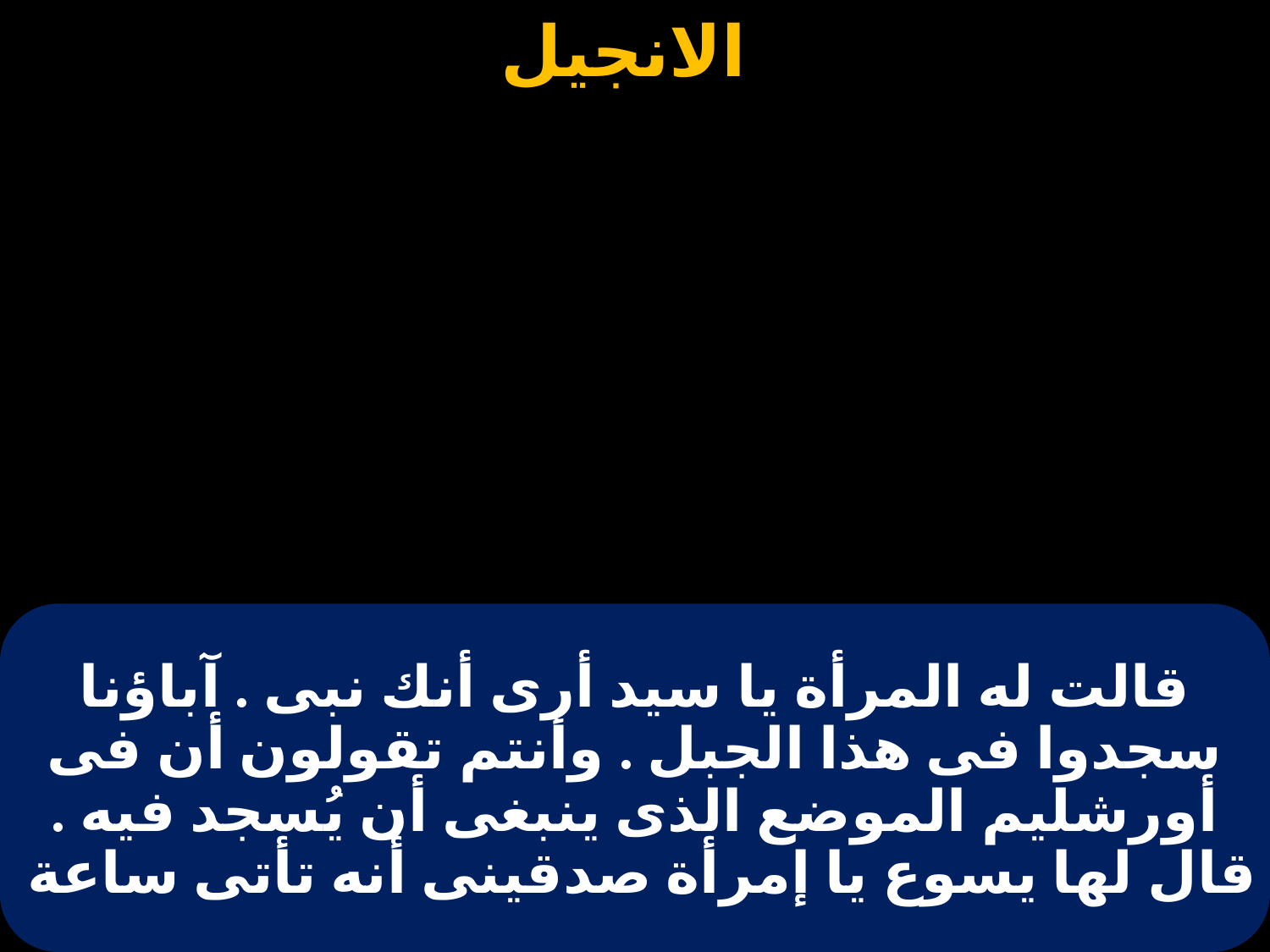

# قالت له المرأة يا سيد أرى أنك نبى . آباؤنا سجدوا فى هذا الجبل . وأنتم تقولون أن فى أورشليم الموضع الذى ينبغى أن يُسجد فيه . قال لها يسوع يا إمرأة صدقينى أنه تأتى ساعة